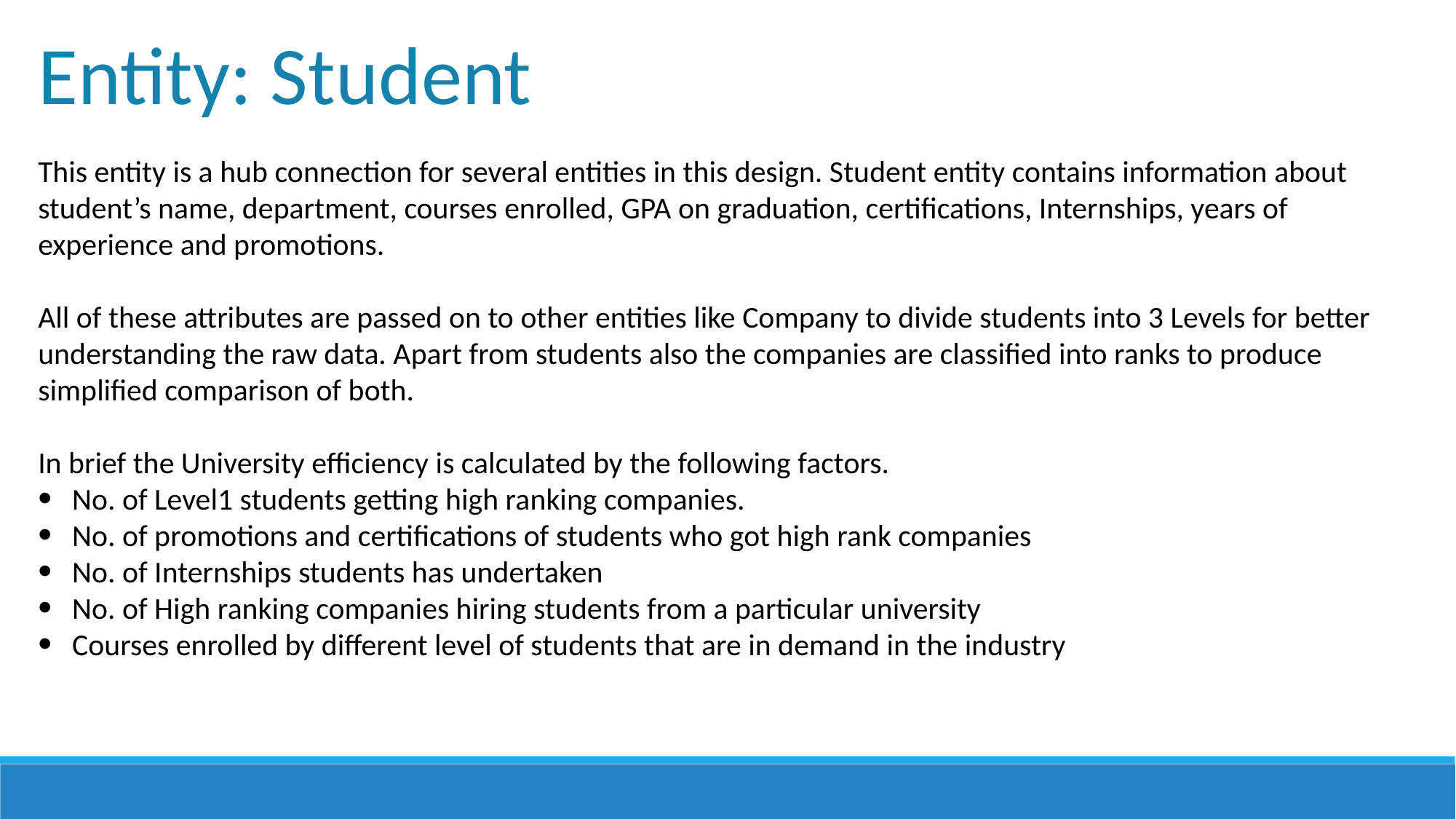

Entity: Student
This entity is a hub connection for several entities in this design. Student entity contains information about student’s name, department, courses enrolled, GPA on graduation, certifications, Internships, years of experience and promotions.

All of these attributes are passed on to other entities like Company to divide students into 3 Levels for better understanding the raw data. Apart from students also the companies are classified into ranks to produce simplified comparison of both.

In brief the University efficiency is calculated by the following factors.
No. of Level1 students getting high ranking companies.
No. of promotions and certifications of students who got high rank companies
No. of Internships students has undertaken
No. of High ranking companies hiring students from a particular university
Courses enrolled by different level of students that are in demand in the industry